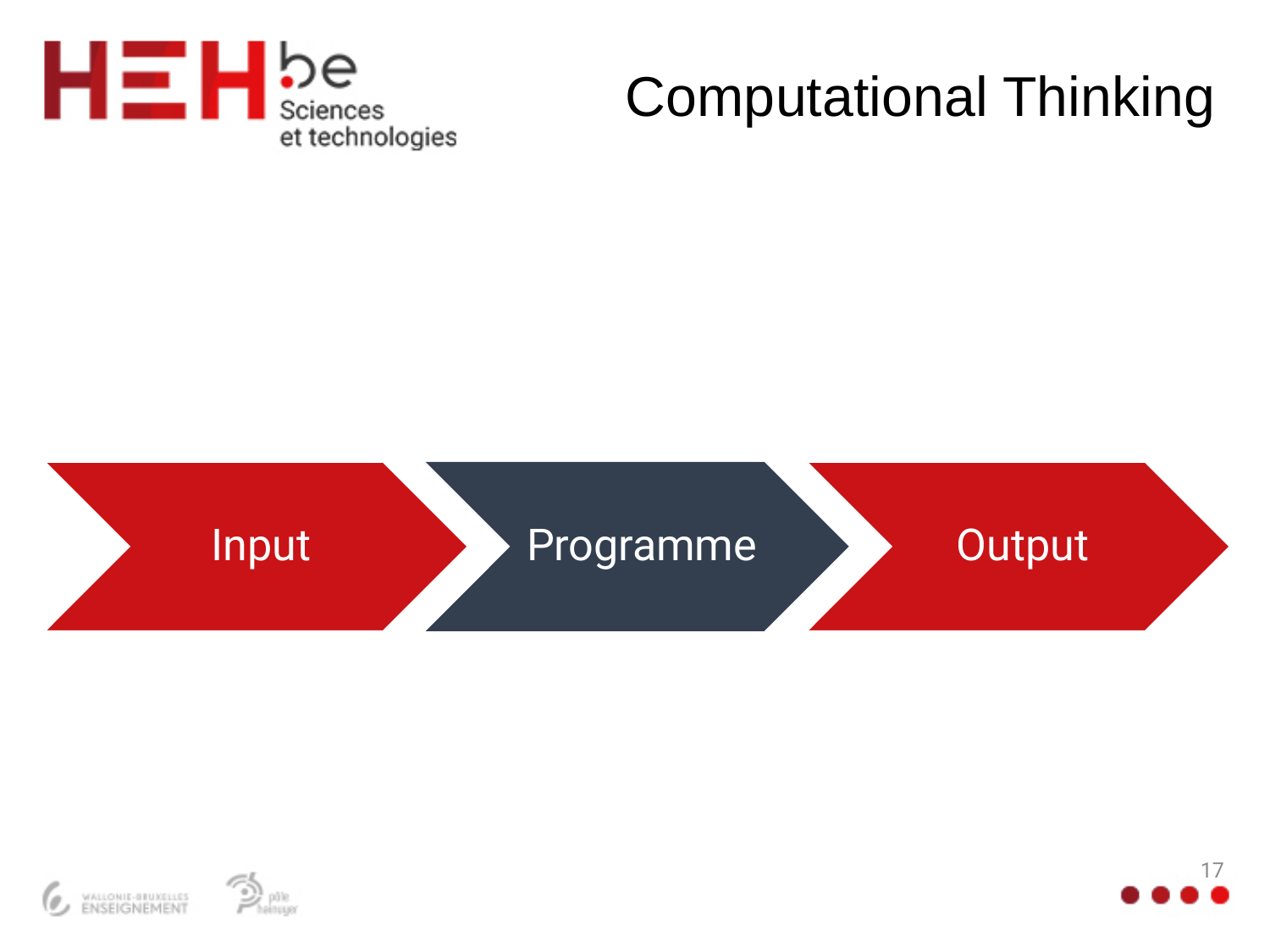

# Computational Thinking
Input
Programme
Output
17